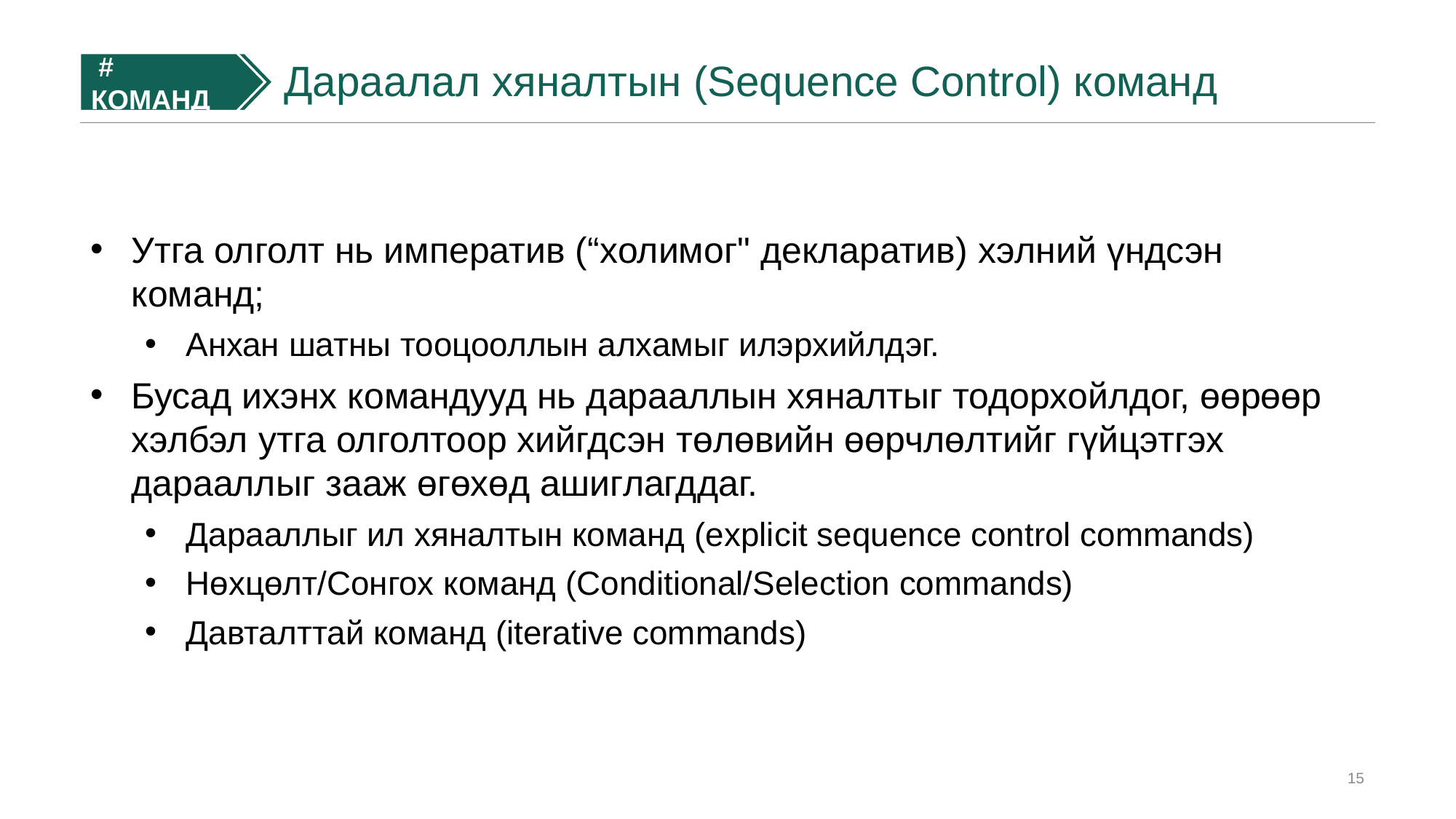

# КОМАНД
#
Дараалал хяналтын (Sequence Control) команд
Утга олголт нь императив (“холимог" декларатив) хэлний үндсэн команд;
Aнхан шатны тооцооллын алхамыг илэрхийлдэг.
Бусад ихэнх командууд нь дарааллын хяналтыг тодорхойлдог, өөрөөр хэлбэл утга олголтоор хийгдсэн төлөвийн өөрчлөлтийг гүйцэтгэх дарааллыг зааж өгөхөд ашиглагддаг.
Дарааллыг ил хяналтын команд (explicit sequence control commands)
Нөхцөлт/Cонгох команд (Conditional/Selection commands)
Давталттай команд (iterative commands)
15